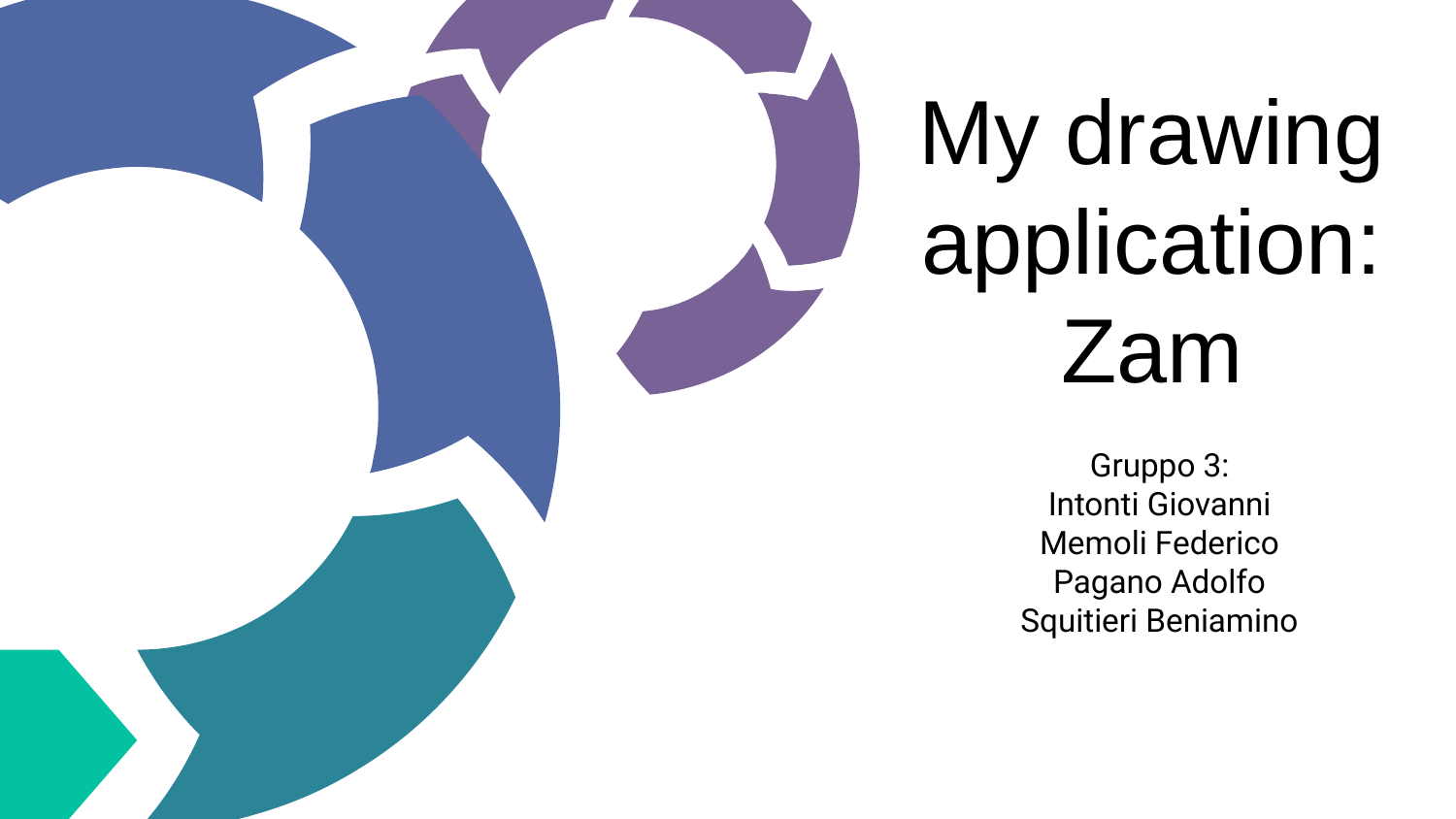

# My drawing application: Zam
Gruppo 3:
Intonti Giovanni
Memoli Federico
Pagano Adolfo
Squitieri Beniamino